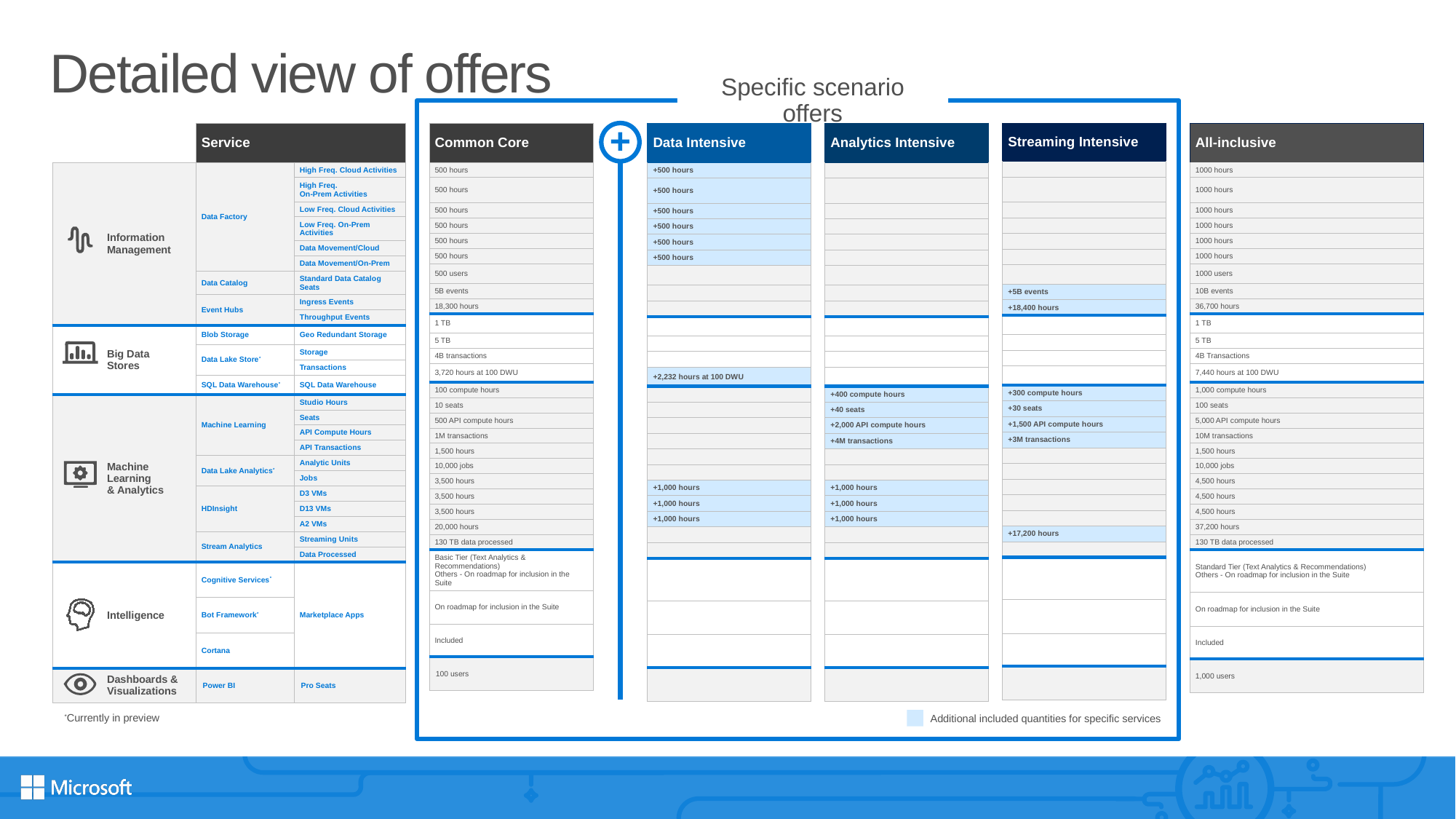

13
# Detailed view of offers
Specific scenario offers

+
| Analytics Intensive |
| --- |
|  |
|  |
|  |
|  |
|  |
|  |
|  |
|  |
|  |
|  |
|  |
|  |
|  |
| +400 compute hours |
| +40 seats |
| +2,000 API compute hours |
| +4M transactions |
|  |
|  |
| +1,000 hours |
| +1,000 hours |
| +1,000 hours |
|  |
|  |
|  |
|  |
|  |
|  |
| Streaming Intensive |
| --- |
|  |
|  |
|  |
|  |
|  |
|  |
|  |
| +5B events |
| +18,400 hours |
|  |
|  |
|  |
|  |
| +300 compute hours |
| +30 seats |
| +1,500 API compute hours |
| +3M transactions |
|  |
|  |
|  |
|  |
|  |
| +17,200 hours |
|  |
|  |
|  |
|  |
|  |
|  | Service |  |
| --- | --- | --- |
| Information Management | Data Factory | High Freq. Cloud Activities |
|  |  | High Freq. On-Prem Activities |
|  |  | Low Freq. Cloud Activities |
|  |  | Low Freq. On-Prem Activities |
|  |  | Data Movement/Cloud |
|  |  | Data Movement/On-Prem |
|  | Data Catalog | Standard Data Catalog Seats |
|  | Event Hubs | Ingress Events |
|  |  | Throughput Events |
| Big Data Stores | Blob Storage | Geo Redundant Storage |
|  | Data Lake Store\* | Storage |
|  |  | Transactions |
|  | SQL Data Warehouse\* | SQL Data Warehouse |
| Machine Learning & Analytics | Machine Learning | Studio Hours |
|  |  | Seats |
|  |  | API Compute Hours |
|  |  | API Transactions |
|  | Data Lake Analytics\* | Analytic Units |
|  |  | Jobs |
|  | HDInsight | D3 VMs |
|  |  | D13 VMs |
|  |  | A2 VMs |
|  | Stream Analytics | Streaming Units |
|  |  | Data Processed |
| Intelligence | Cognitive Services\* | Marketplace Apps |
|  | Bot Framework\* |  |
|  | Cortana |  |
| Dashboards & Visualizations | Power BI | Pro Seats |
| Common Core |
| --- |
| 500 hours |
| 500 hours |
| 500 hours |
| 500 hours |
| 500 hours |
| 500 hours |
| 500 users |
| 5B events |
| 18,300 hours |
| 1 TB |
| 5 TB |
| 4B transactions |
| 3,720 hours at 100 DWU |
| 100 compute hours |
| 10 seats |
| 500 API compute hours |
| 1M transactions |
| 1,500 hours |
| 10,000 jobs |
| 3,500 hours |
| 3,500 hours |
| 3,500 hours |
| 20,000 hours |
| 130 TB data processed |
| Basic Tier (Text Analytics & Recommendations) Others - On roadmap for inclusion in the Suite |
| On roadmap for inclusion in the Suite |
| Included |
| 100 users |
| Data Intensive |
| --- |
| +500 hours |
| +500 hours |
| +500 hours |
| +500 hours |
| +500 hours |
| +500 hours |
|  |
|  |
|  |
|  |
|  |
|  |
| +2,232 hours at 100 DWU |
|  |
|  |
|  |
|  |
|  |
|  |
| +1,000 hours |
| +1,000 hours |
| +1,000 hours |
|  |
|  |
|  |
|  |
|  |
|  |
| All-inclusive |
| --- |
| 1000 hours |
| 1000 hours |
| 1000 hours |
| 1000 hours |
| 1000 hours |
| 1000 hours |
| 1000 users |
| 10B events |
| 36,700 hours |
| 1 TB |
| 5 TB |
| 4B Transactions |
| 7,440 hours at 100 DWU |
| 1,000 compute hours |
| 100 seats |
| 5,000 API compute hours |
| 10M transactions |
| 1,500 hours |
| 10,000 jobs |
| 4,500 hours |
| 4,500 hours |
| 4,500 hours |
| 37,200 hours |
| 130 TB data processed |
| Standard Tier (Text Analytics & Recommendations) Others - On roadmap for inclusion in the Suite |
| On roadmap for inclusion in the Suite |
| Included |
| 1,000 users |

*Currently in preview

Additional included quantities for specific services